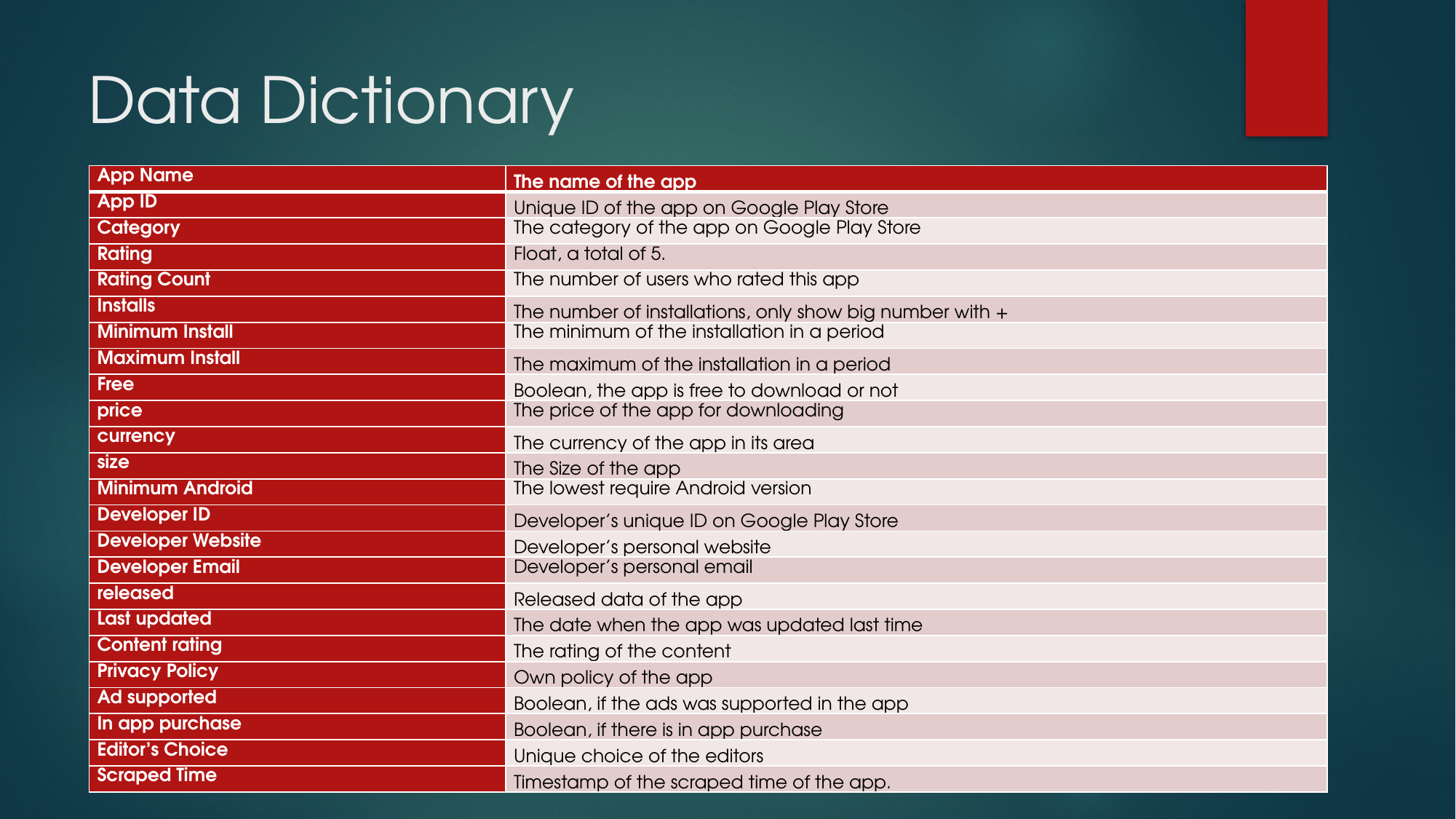

# Data Dictionary
| App Name | The name of the app |
| --- | --- |
| App ID | Unique ID of the app on Google Play Store |
| Category | The category of the app on Google Play Store |
| Rating | Float, a total of 5. |
| Rating Count | The number of users who rated this app |
| Installs | The number of installations, only show big number with + |
| Minimum Install | The minimum of the installation in a period |
| Maximum Install | The maximum of the installation in a period |
| Free | Boolean, the app is free to download or not |
| price | The price of the app for downloading |
| currency | The currency of the app in its area |
| size | The Size of the app |
| Minimum Android | The lowest require Android version |
| Developer ID | Developer’s unique ID on Google Play Store |
| Developer Website | Developer’s personal website |
| Developer Email | Developer’s personal email |
| released | Released data of the app |
| Last updated | The date when the app was updated last time |
| Content rating | The rating of the content |
| Privacy Policy | Own policy of the app |
| Ad supported | Boolean, if the ads was supported in the app |
| In app purchase | Boolean, if there is in app purchase |
| Editor’s Choice | Unique choice of the editors |
| Scraped Time | Timestamp of the scraped time of the app. |